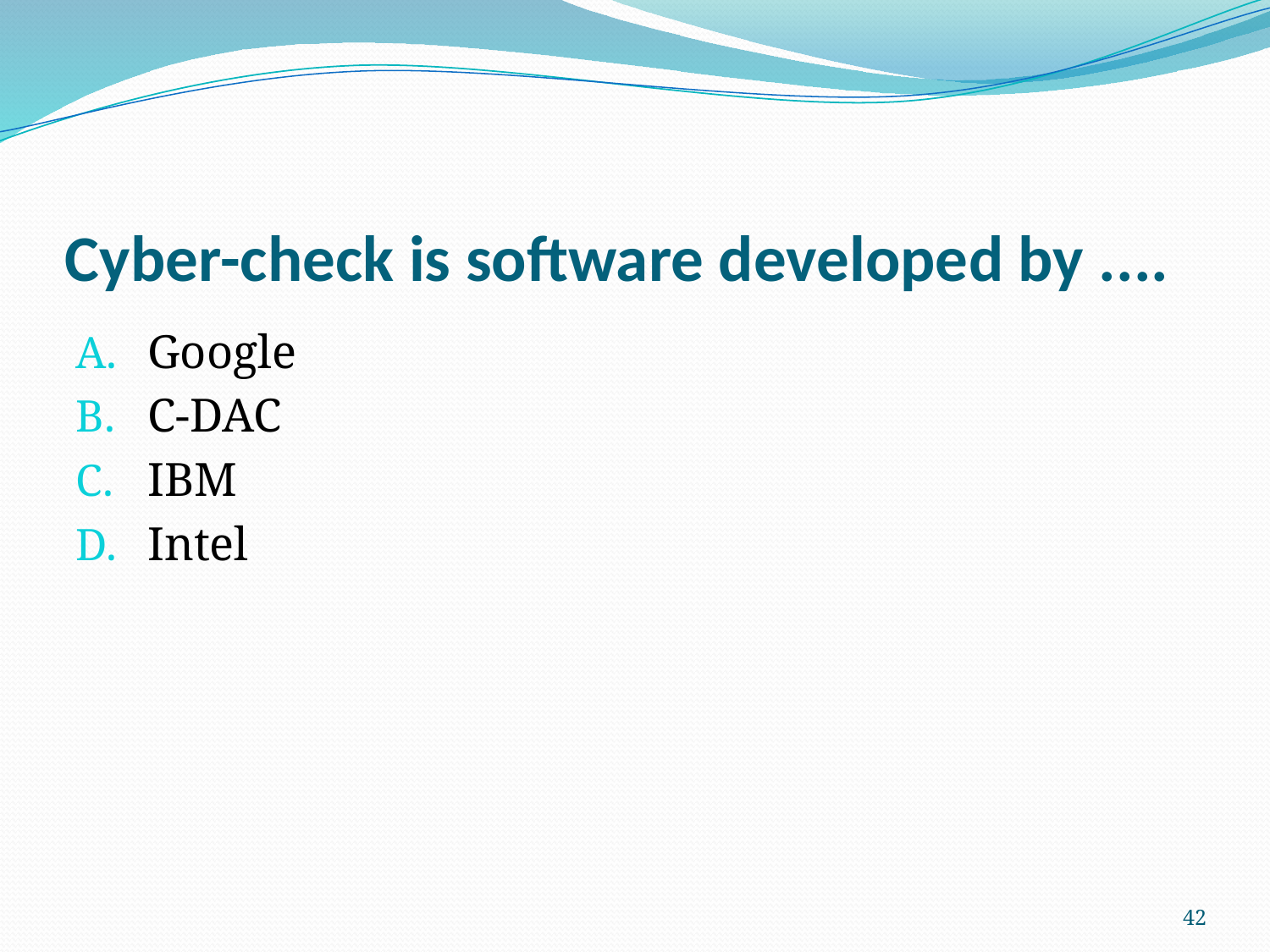

# Cyber-check is software developed by ....
Google
C-DAC
IBM
Intel
42